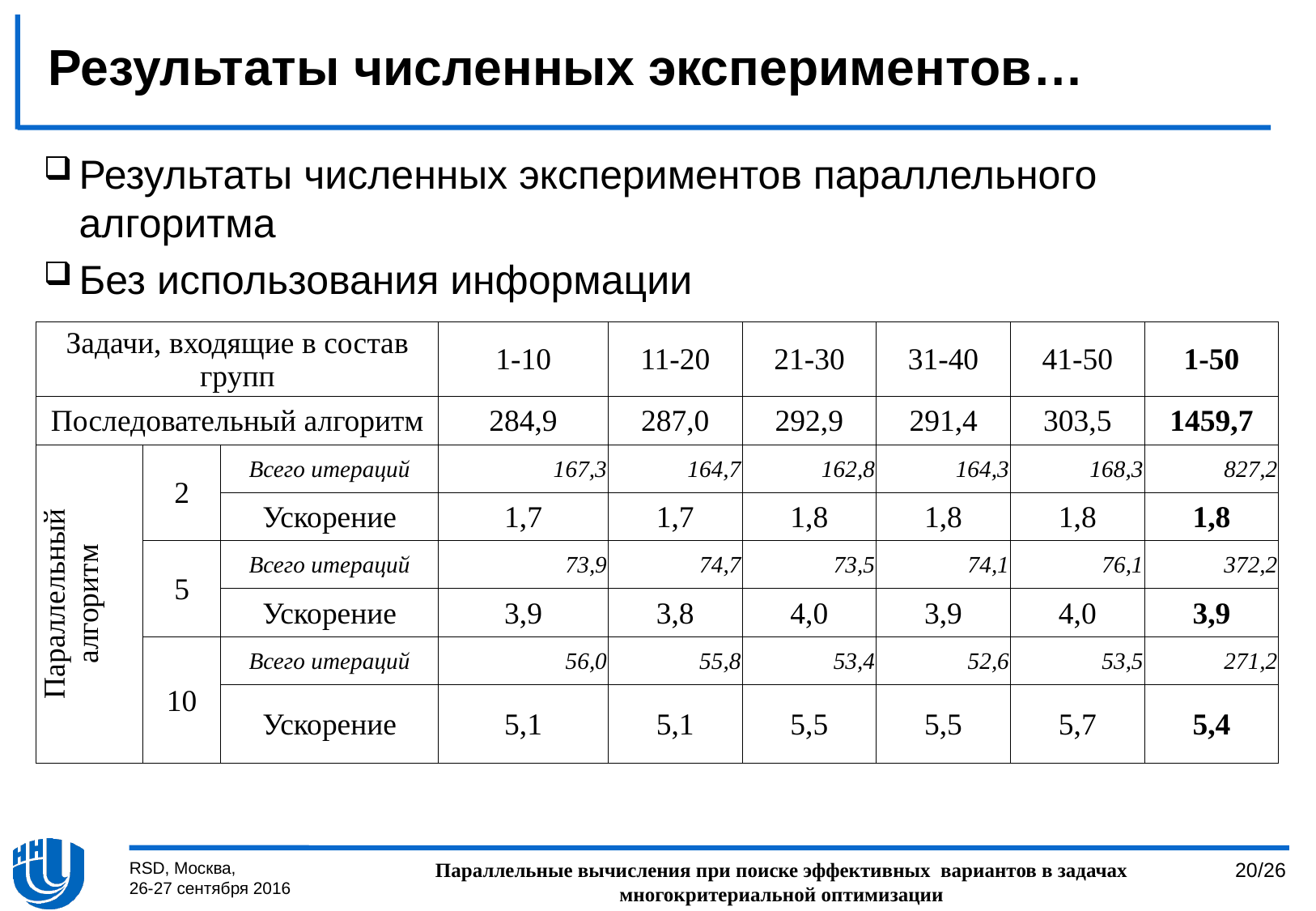

# Результаты численных экспериментов…
Результаты численных экспериментов параллельного алгоритма
Без использования информации
| Задачи, входящие в состав групп |  |  | 1-10 | 11-20 | 21-30 | 31-40 | 41-50 | 1-50 |
| --- | --- | --- | --- | --- | --- | --- | --- | --- |
| Последовательный алгоритм |  |  | 284,9 | 287,0 | 292,9 | 291,4 | 303,5 | 1459,7 |
| Параллельный алгоритм | 2 | Всего итераций | 167,3 | 164,7 | 162,8 | 164,3 | 168,3 | 827,2 |
|  |  | Ускорение | 1,7 | 1,7 | 1,8 | 1,8 | 1,8 | 1,8 |
|  | 5 | Всего итераций | 73,9 | 74,7 | 73,5 | 74,1 | 76,1 | 372,2 |
|  |  | Ускорение | 3,9 | 3,8 | 4,0 | 3,9 | 4,0 | 3,9 |
|  | 10 | Всего итераций | 56,0 | 55,8 | 53,4 | 52,6 | 53,5 | 271,2 |
|  |  | Ускорение | 5,1 | 5,1 | 5,5 | 5,5 | 5,7 | 5,4 |
RSD, Москва,
26-27 сентября 2016
Параллельные вычисления при поиске эффективных  вариантов в задачах многокритериальной оптимизации
20/26